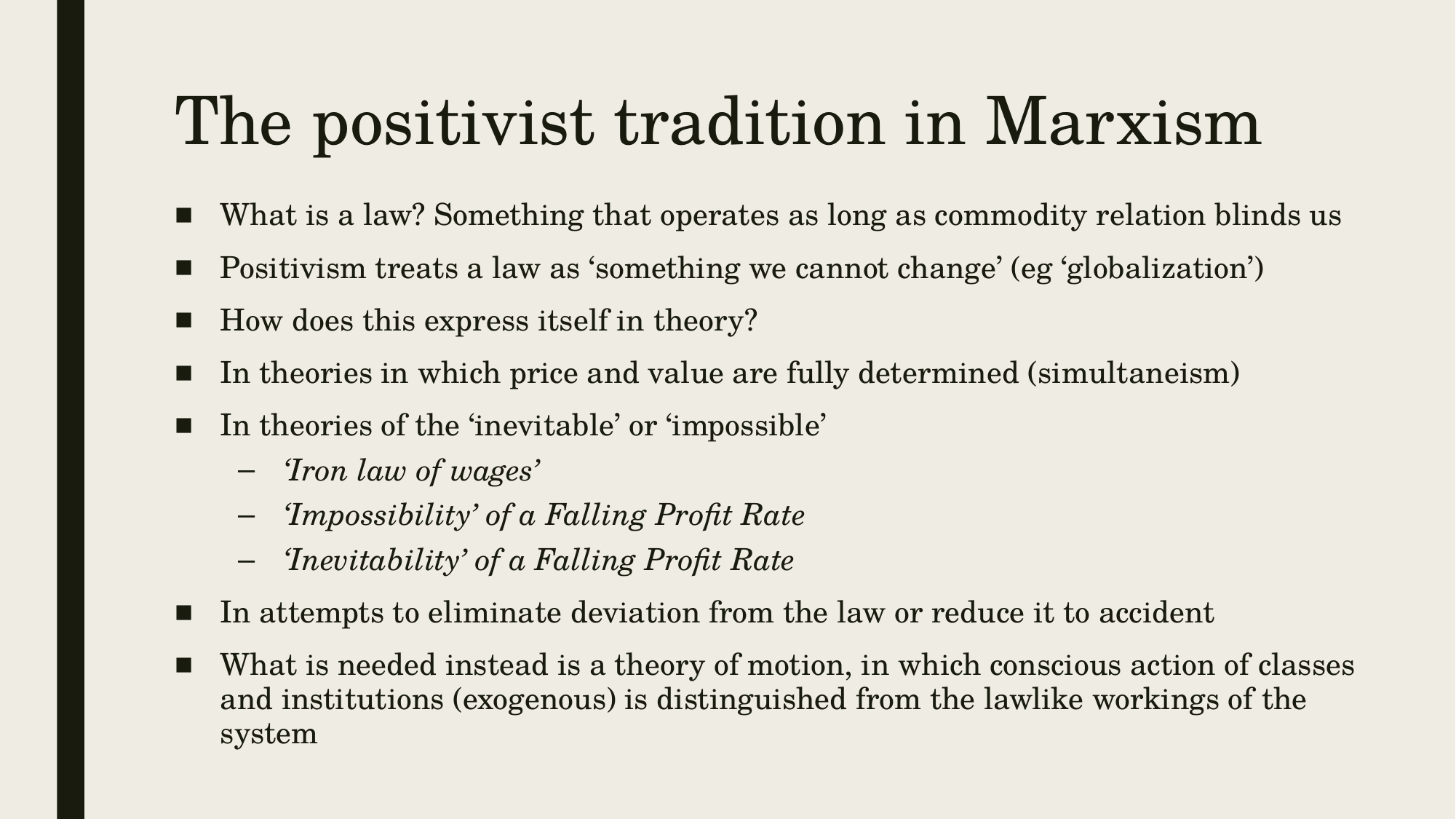

# The positivist tradition in Marxism
What is a law? Something that operates as long as commodity relation blinds us
Positivism treats a law as ‘something we cannot change’ (eg ‘globalization’)
How does this express itself in theory?
In theories in which price and value are fully determined (simultaneism)
In theories of the ‘inevitable’ or ‘impossible’
‘Iron law of wages’
‘Impossibility’ of a Falling Profit Rate
‘Inevitability’ of a Falling Profit Rate
In attempts to eliminate deviation from the law or reduce it to accident
What is needed instead is a theory of motion, in which conscious action of classes and institutions (exogenous) is distinguished from the lawlike workings of the system